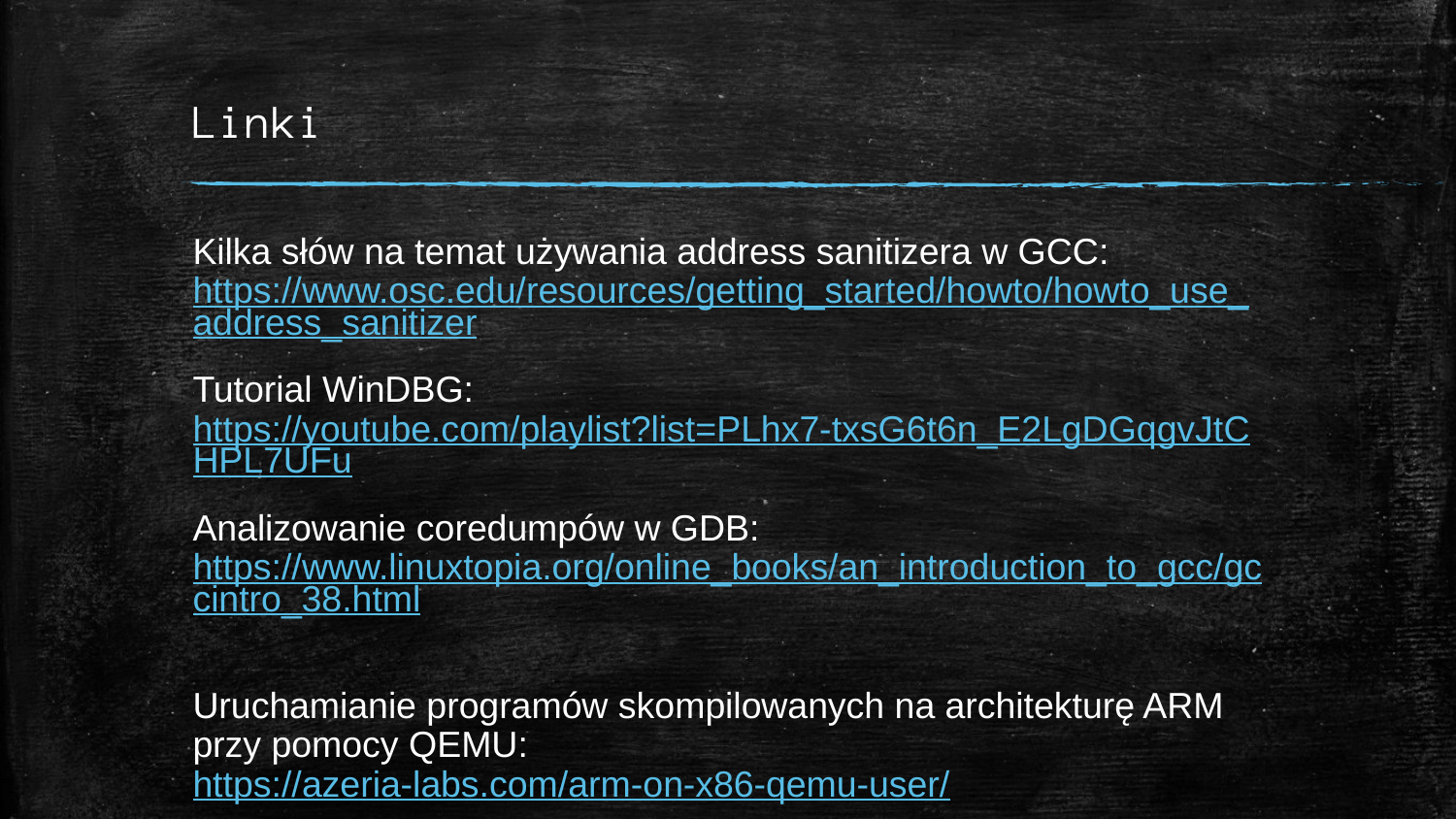

# Linki
Kilka słów na temat używania address sanitizera w GCC: https://www.osc.edu/resources/getting_started/howto/howto_use_address_sanitizer
Tutorial WinDBG: https://youtube.com/playlist?list=PLhx7-txsG6t6n_E2LgDGqgvJtCHPL7UFu
Analizowanie coredumpów w GDB: https://www.linuxtopia.org/online_books/an_introduction_to_gcc/gccintro_38.html
Uruchamianie programów skompilowanych na architekturę ARM przy pomocy QEMU: https://azeria-labs.com/arm-on-x86-qemu-user/